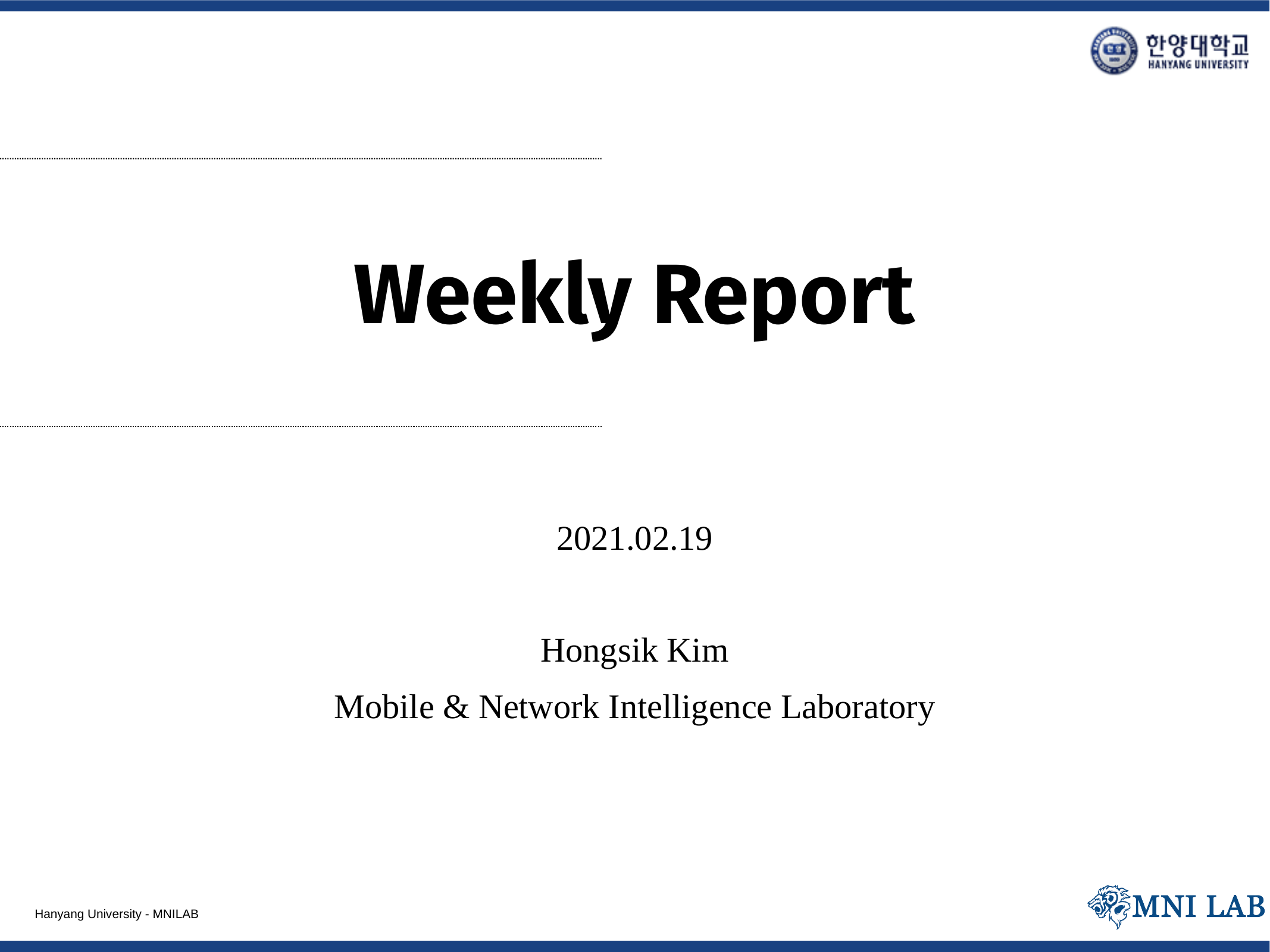

# Weekly Report
2021.02.19

Hongsik Kim
Mobile & Network Intelligence Laboratory